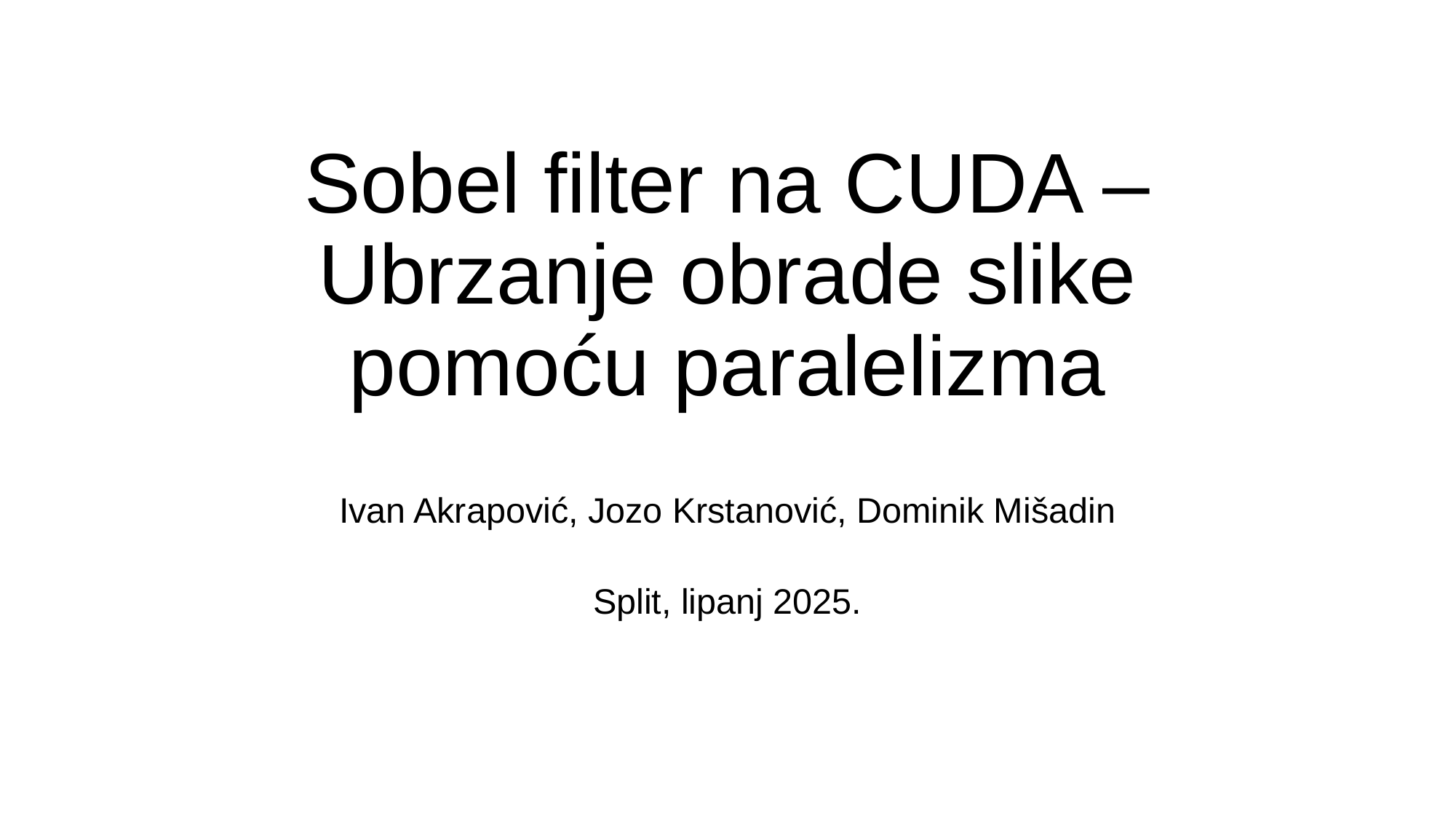

# Sobel filter na CUDA – Ubrzanje obrade slike pomoću paralelizma

Ivan Akrapović, Jozo Krstanović, Dominik Mišadin
Split, lipanj 2025.